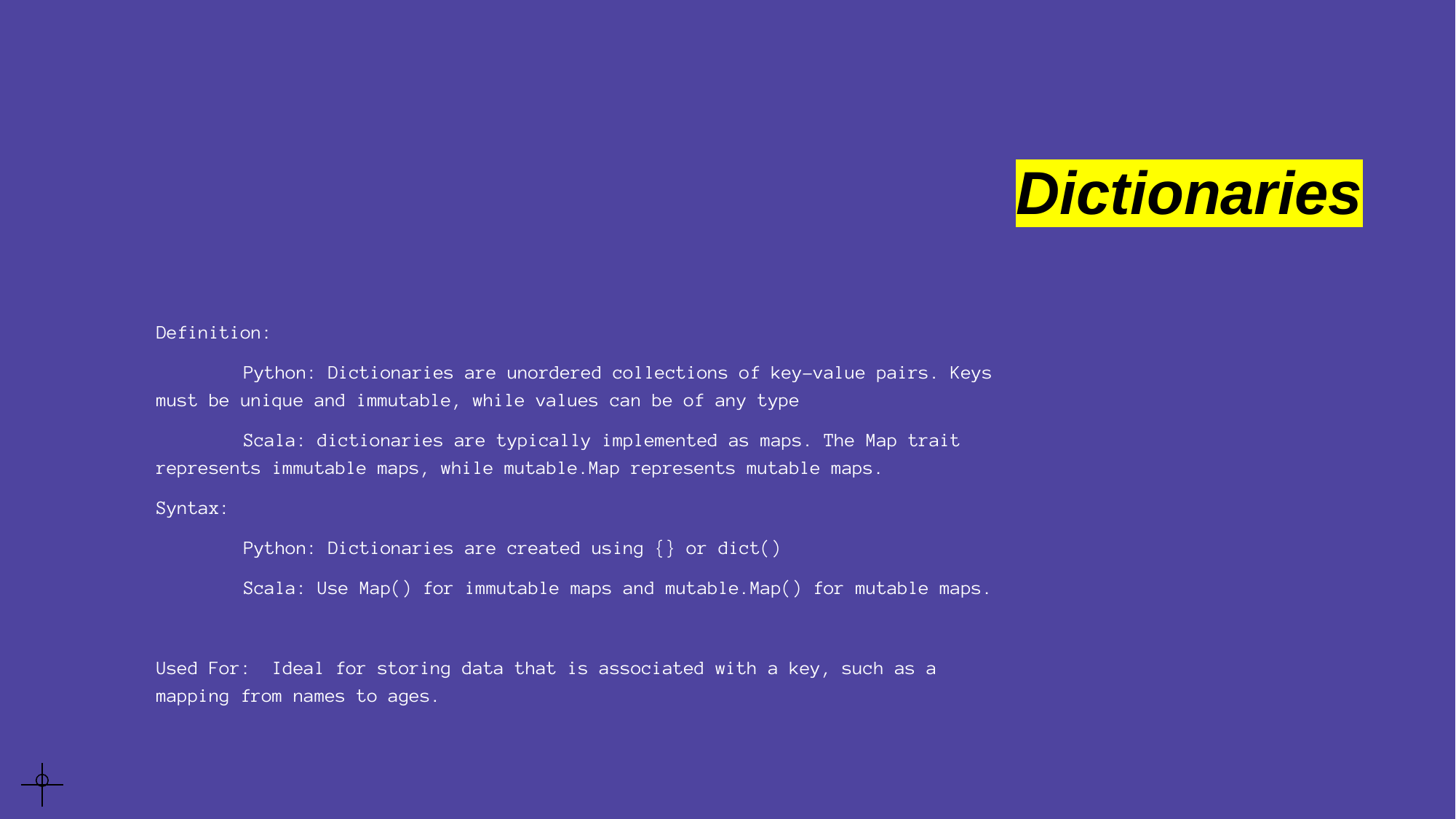

# Dictionaries
Definition:
	Python: Dictionaries are unordered collections of key-value pairs. Keys must be unique and immutable, while values can be of any type
	Scala: dictionaries are typically implemented as maps. The Map trait represents immutable maps, while mutable.Map represents mutable maps.
Syntax:
	Python: Dictionaries are created using {} or dict()
	Scala: Use Map() for immutable maps and mutable.Map() for mutable maps.

Used For:  Ideal for storing data that is associated with a key, such as a mapping from names to ages.